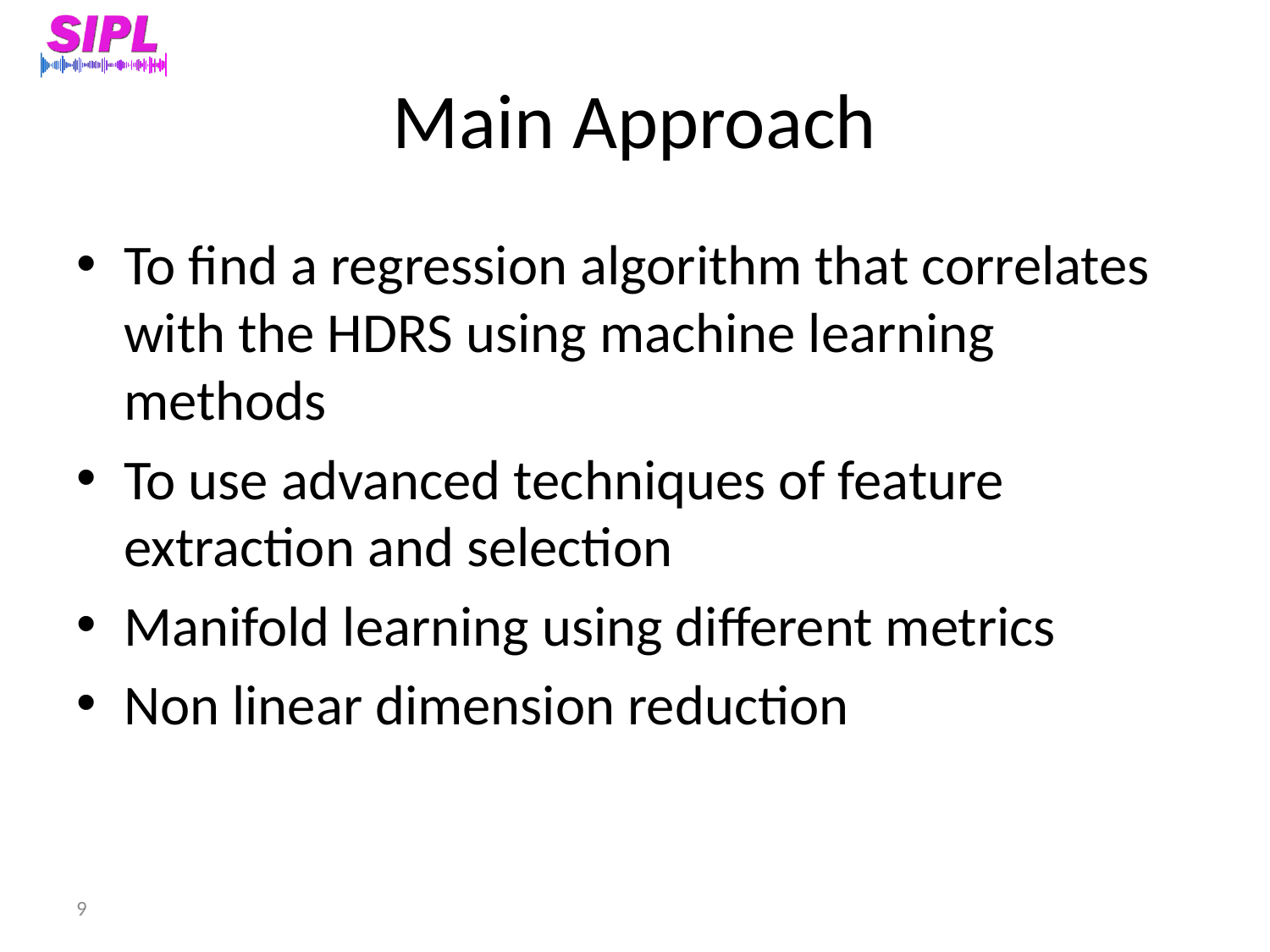

# Main Approach
To find a regression algorithm that correlates with the HDRS using machine learning methods
To use advanced techniques of feature extraction and selection
Manifold learning using different metrics
Non linear dimension reduction

9